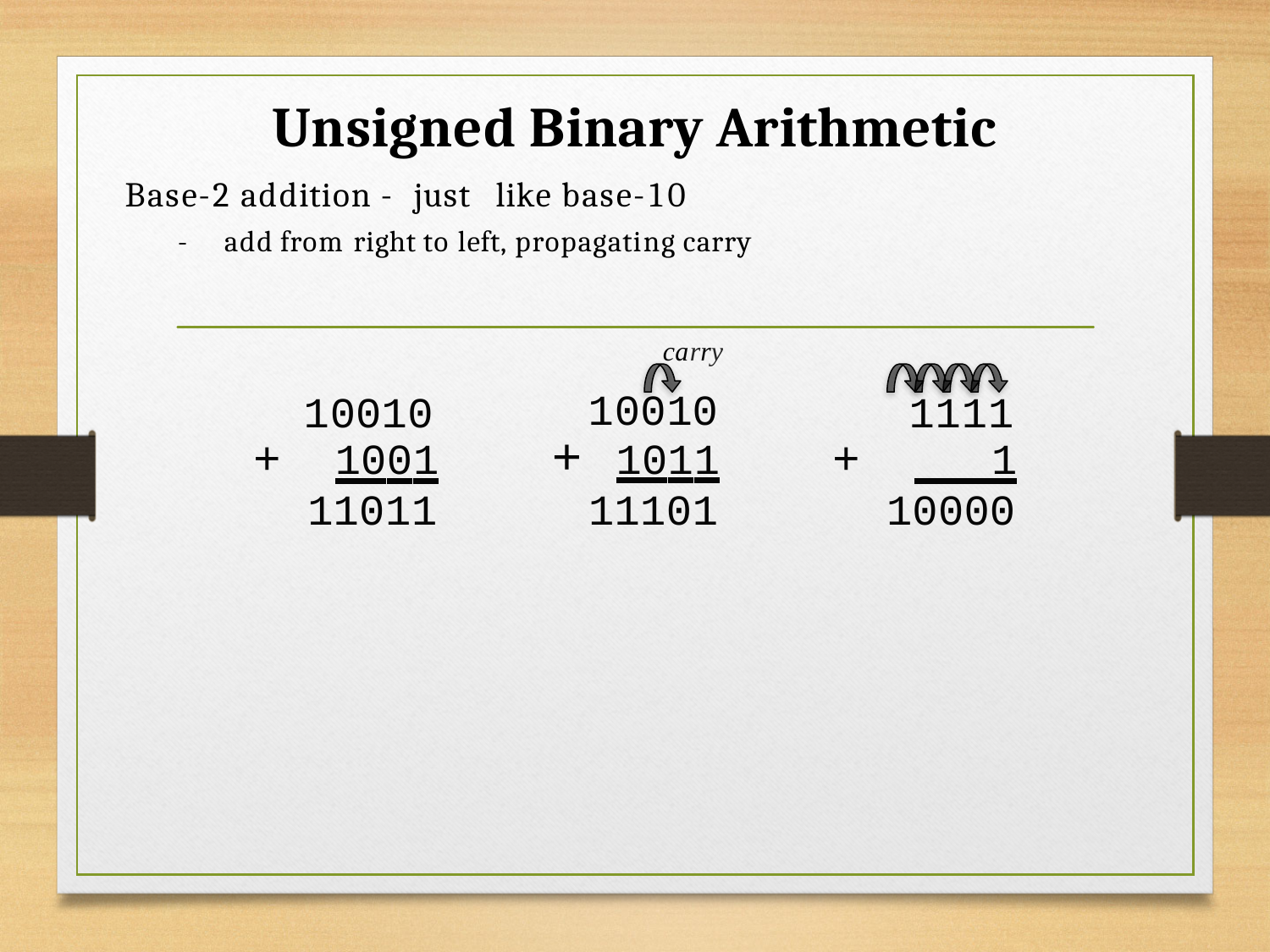

Unsigned Binary Arithmetic
Base-2 addition - just	like base-10
-  add from right to left, propagating carry
carry

10010
+	1001
11011
 1111
+	   1
10000
10010
+	1011
11101